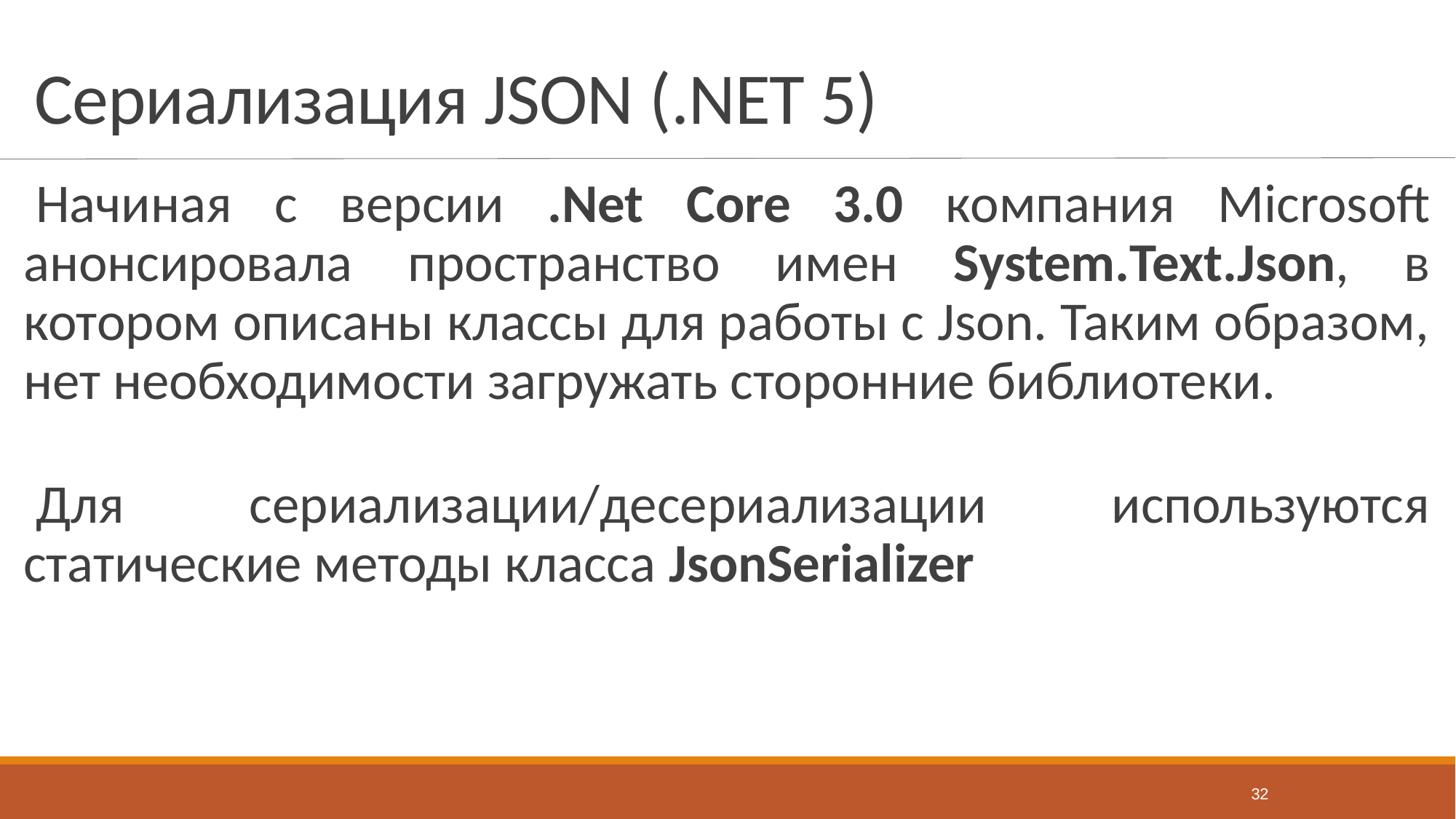

# Сериализация JSON (.NET 5)
Начиная с версии .Net Core 3.0 компания Microsoft анонсировала пространство имен System.Text.Json, в котором описаны классы для работы с Json. Таким образом, нет необходимости загружать сторонние библиотеки.

Для сериализации/десериализации используются статические методы класса JsonSerializer
32